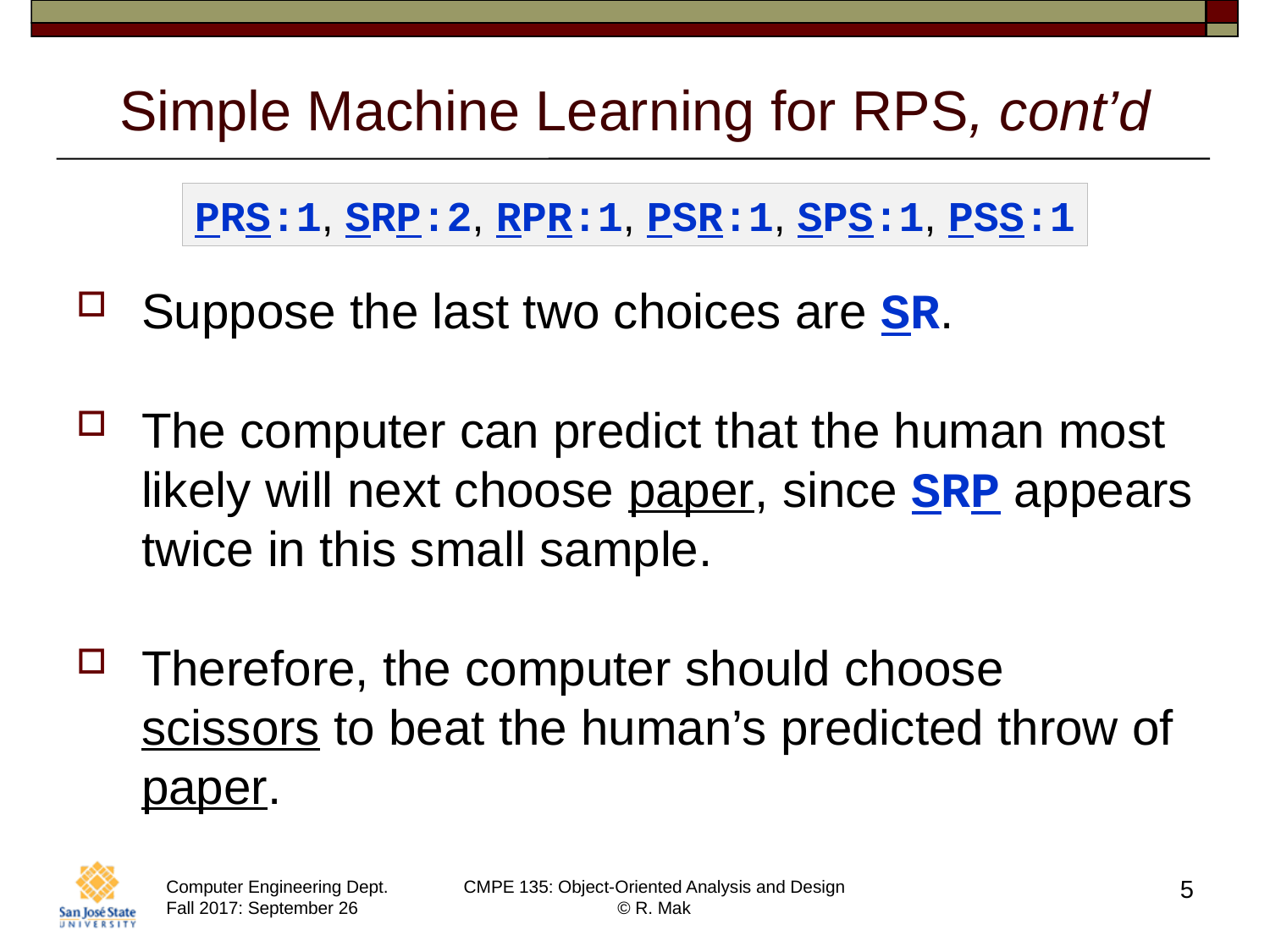

# Simple Machine Learning for RPS, cont’d
PRS:1, SRP:2, RPR:1, PSR:1, SPS:1, PSS:1
Suppose the last two choices are SR.

The computer can predict that the human most likely will next choose paper, since SRP appears twice in this small sample.

Therefore, the computer should choose scissors to beat the human’s predicted throw of paper.

5